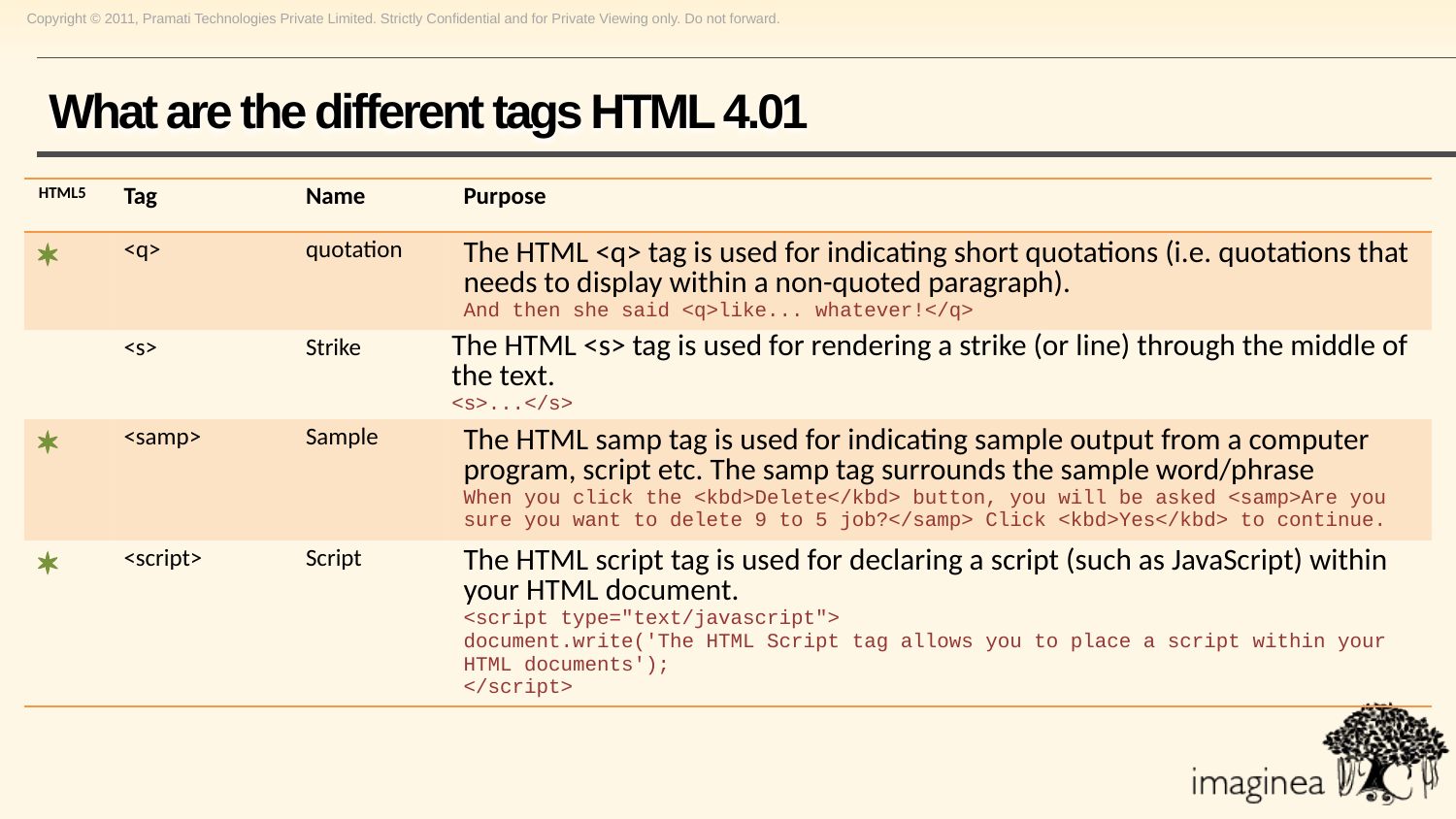

# What are the different tags HTML 4.01
| HTML5 | Tag | Name | Purpose |
| --- | --- | --- | --- |
| ∗ | <q> | quotation | The HTML <q> tag is used for indicating short quotations (i.e. quotations that needs to display within a non-quoted paragraph). And then she said <q>like... whatever!</q> |
|  | <s> | Strike | The HTML <s> tag is used for rendering a strike (or line) through the middle of the text. <s>...</s> |
| ∗ | <samp> | Sample | The HTML samp tag is used for indicating sample output from a computer program, script etc. The samp tag surrounds the sample word/phrase When you click the <kbd>Delete</kbd> button, you will be asked <samp>Are you sure you want to delete 9 to 5 job?</samp> Click <kbd>Yes</kbd> to continue. |
| ∗ | <script> | Script | The HTML script tag is used for declaring a script (such as JavaScript) within your HTML document. <script type="text/javascript"> document.write('The HTML Script tag allows you to place a script within your HTML documents'); </script> |